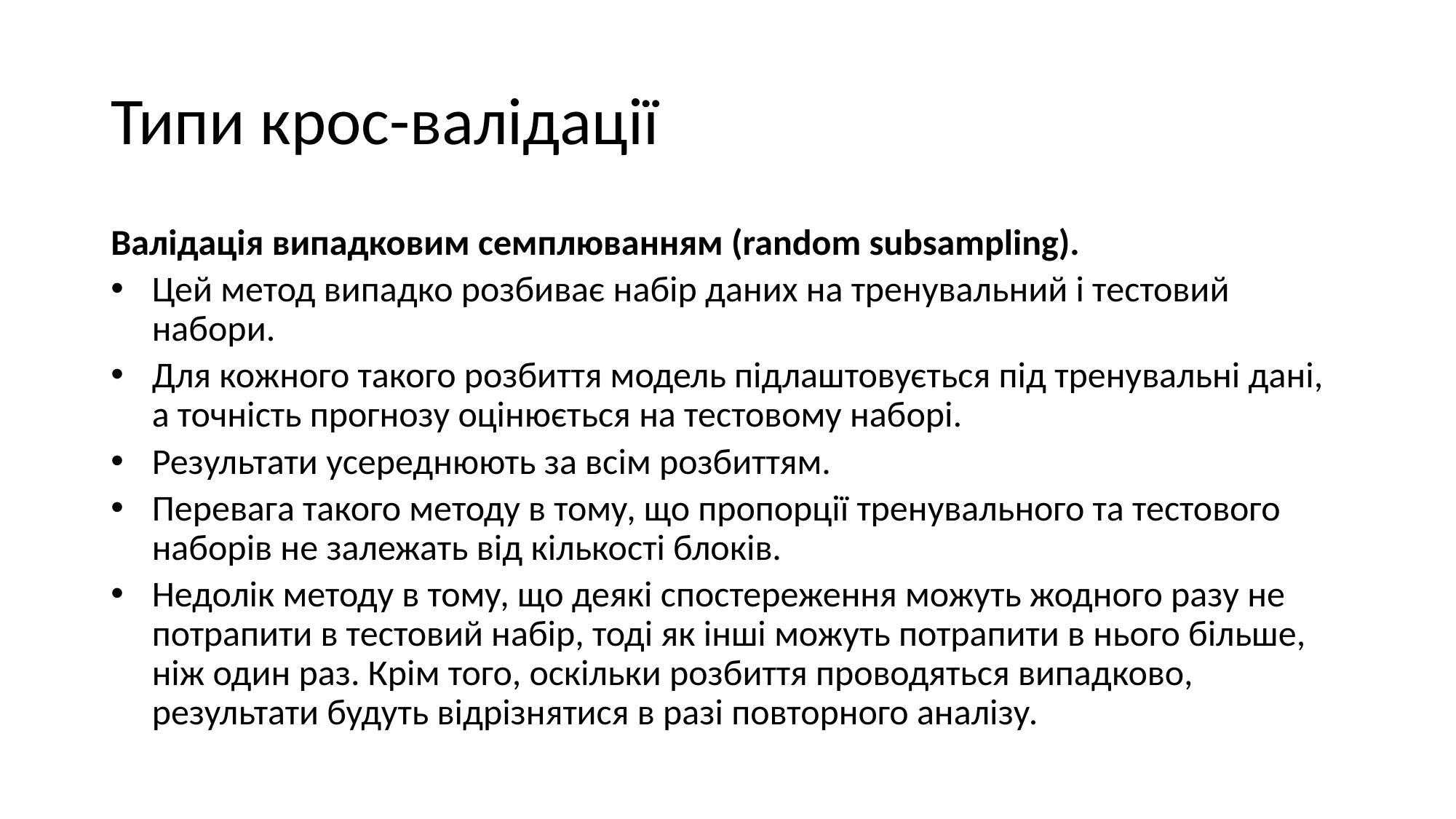

# Типи крос-валідації
Валідація випадковим семплюванням (random subsampling).
Цей метод випадко розбиває набір даних на тренувальний і тестовий набори.
Для кожного такого розбиття модель підлаштовується під тренувальні дані, а точність прогнозу оцінюється на тестовому наборі.
Результати усереднюють за всім розбиттям.
Перевага такого методу в тому, що пропорції тренувального та тестового наборів не залежать від кількості блоків.
Недолік методу в тому, що деякі спостереження можуть жодного разу не потрапити в тестовий набір, тоді як інші можуть потрапити в нього більше, ніж один раз. Крім того, оскільки розбиття проводяться випадково, результати будуть відрізнятися в разі повторного аналізу.